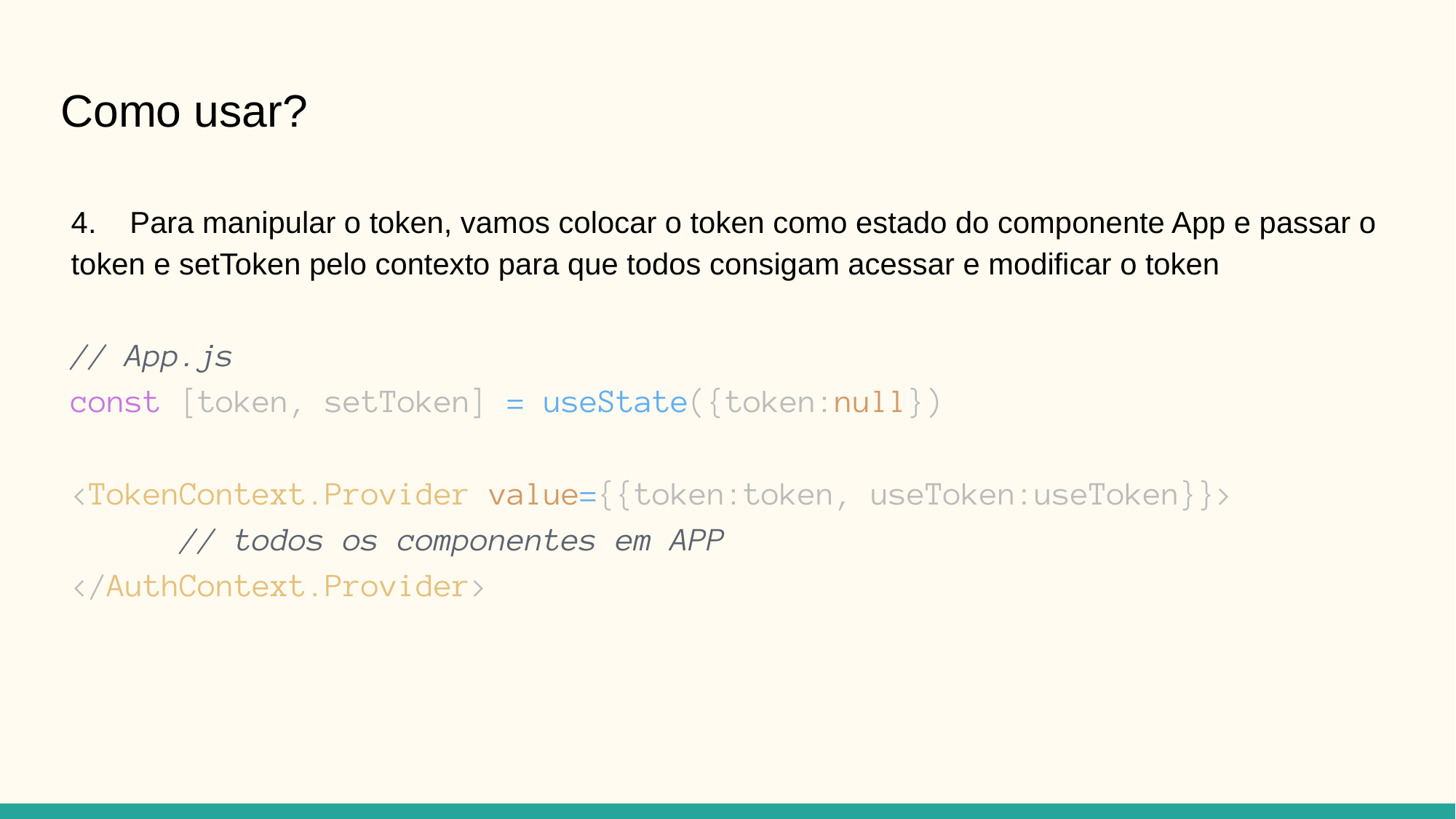

# Como usar?
4.    Para manipular o token, vamos colocar o token como estado do componente App e passar o token e setToken pelo contexto para que todos consigam acessar e modificar o token

// App.js
const [token, setToken] = useState({token:null})

<TokenContext.Provider value={{token:token, useToken:useToken}}>
	// todos os componentes em APP
</AuthContext.Provider>